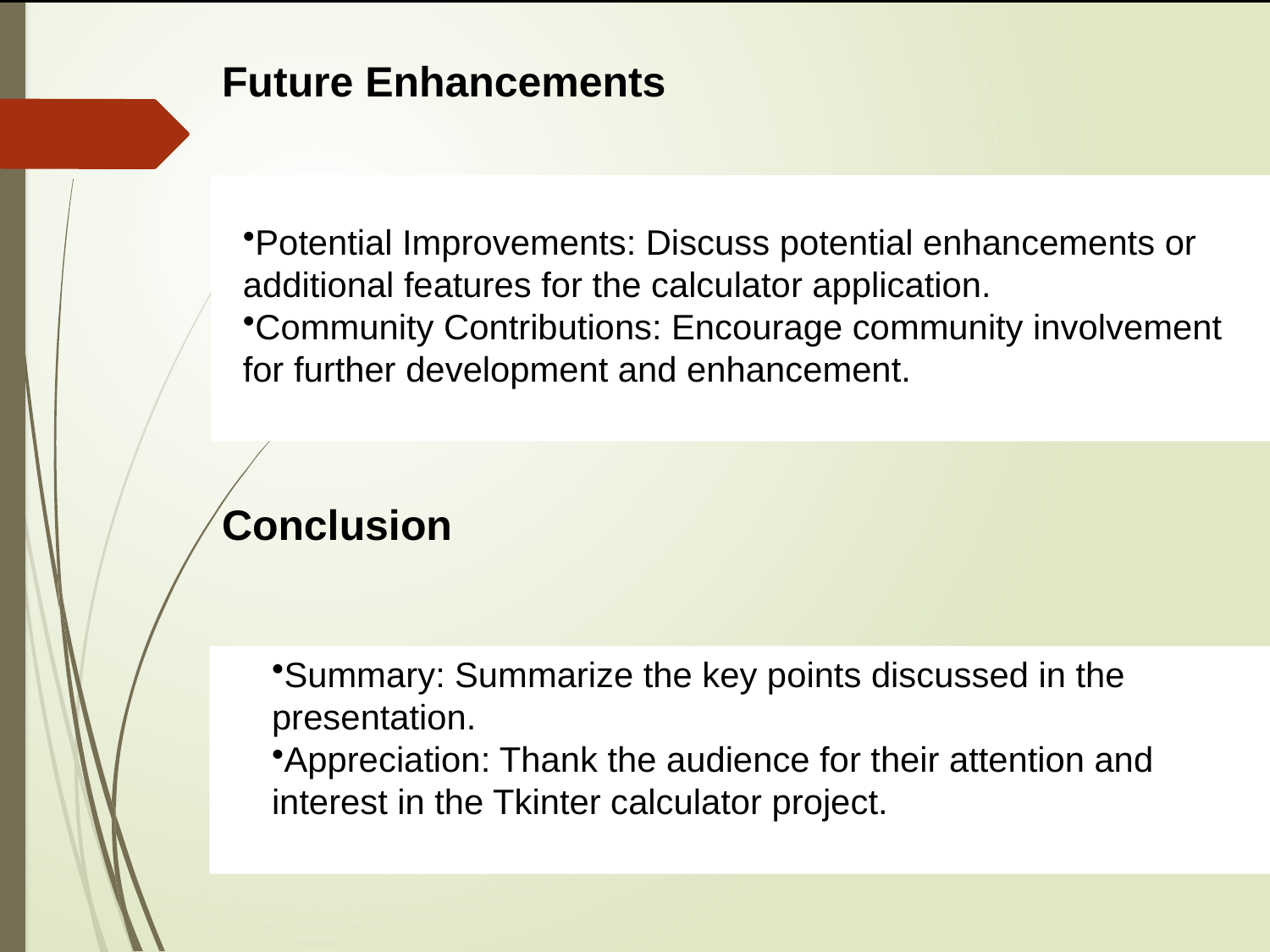

Future Enhancements

Potential Improvements: Discuss potential enhancements or additional features for the calculator application.
Community Contributions: Encourage community involvement for further development and enhancement.

Conclusion
Summary: Summarize the key points discussed in the presentation.
Appreciation: Thank the audience for their attention and interest in the Tkinter calculator project.